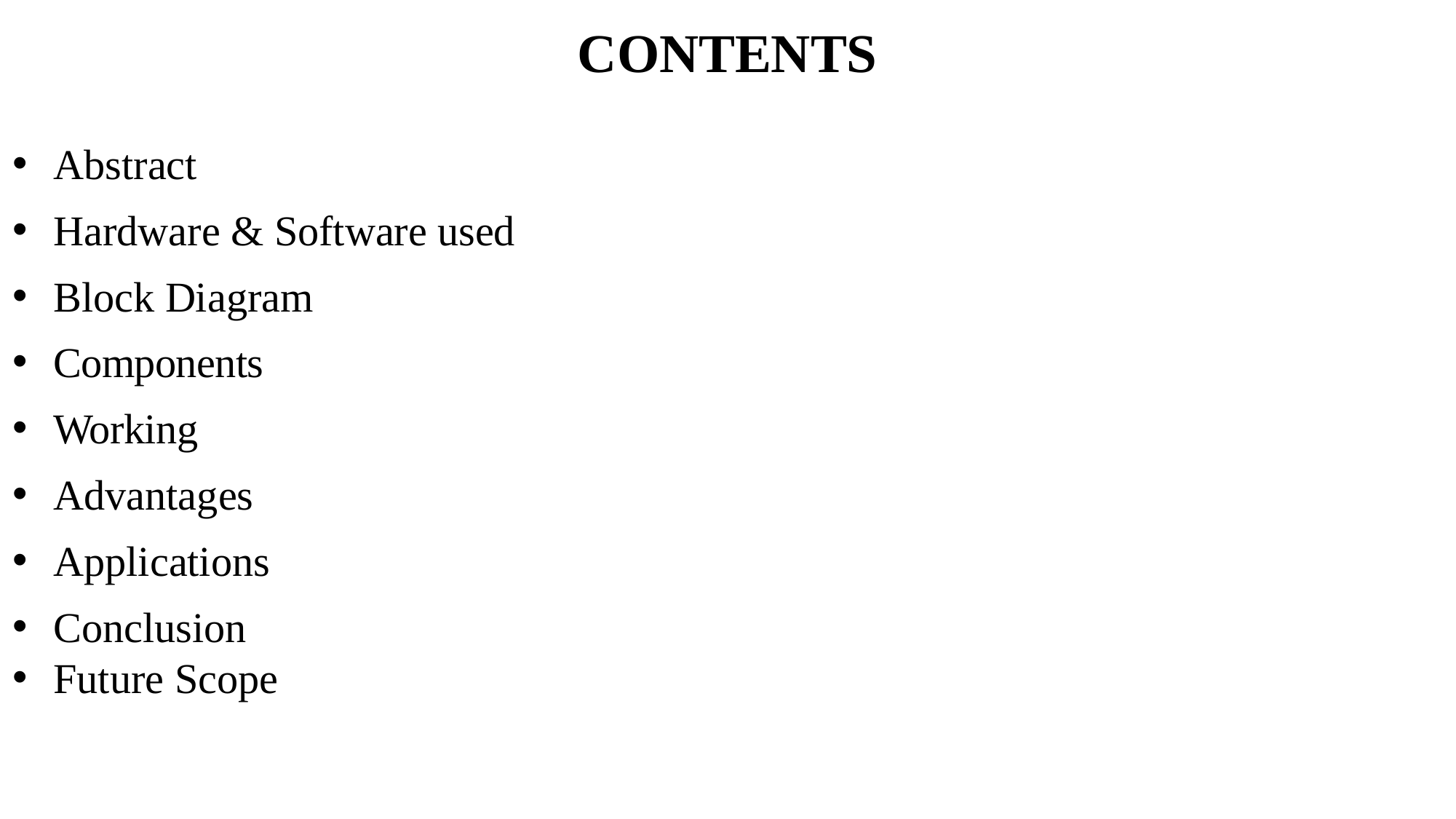

# CONTENTS
Abstract
Hardware & Software used
Block Diagram
Components
Working
Advantages
Applications
Conclusion
Future Scope